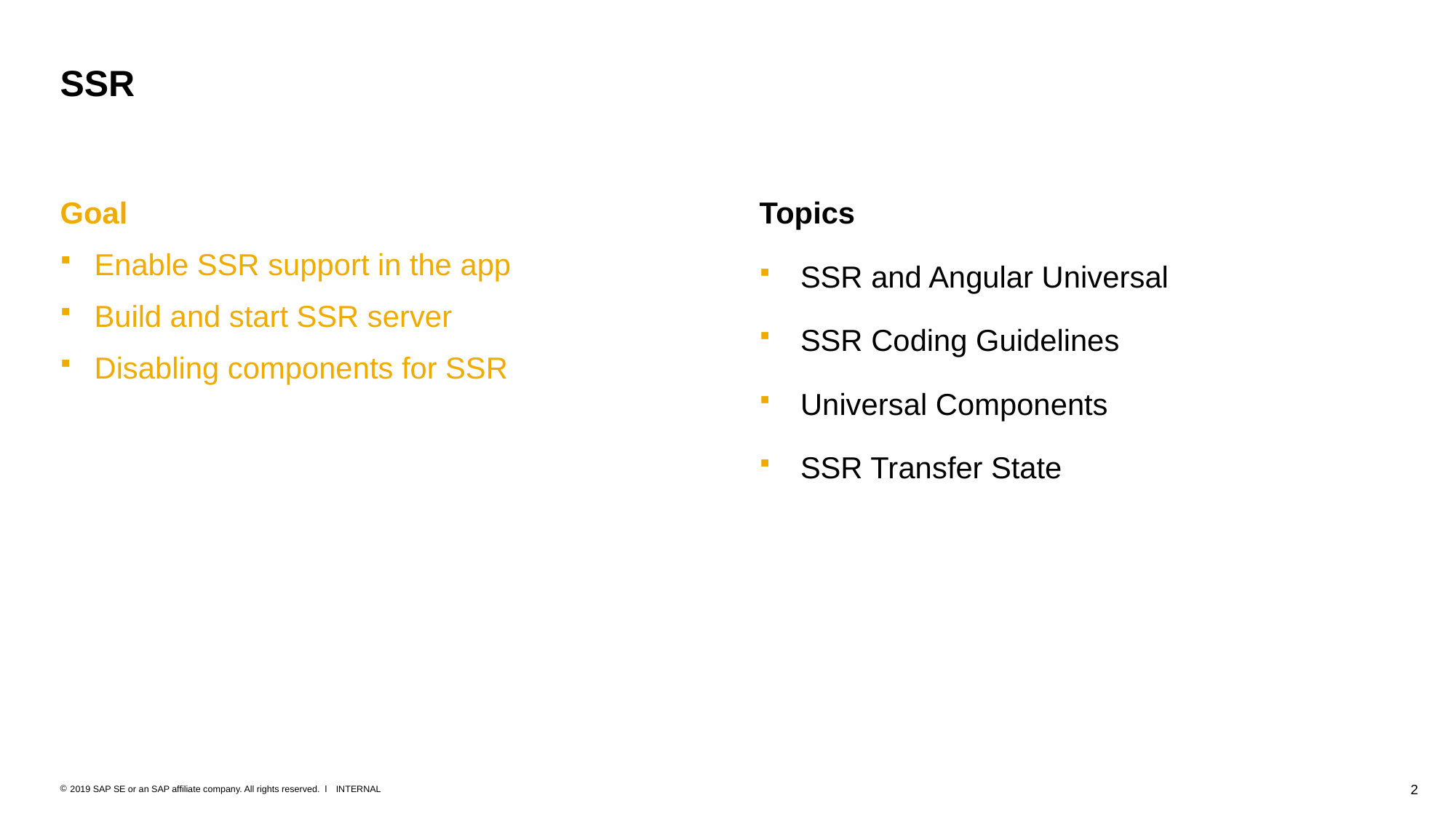

# SSR
Goal
Enable SSR support in the app
Build and start SSR server
Disabling components for SSR
Topics
SSR and Angular Universal
SSR Coding Guidelines
Universal Components
SSR Transfer State